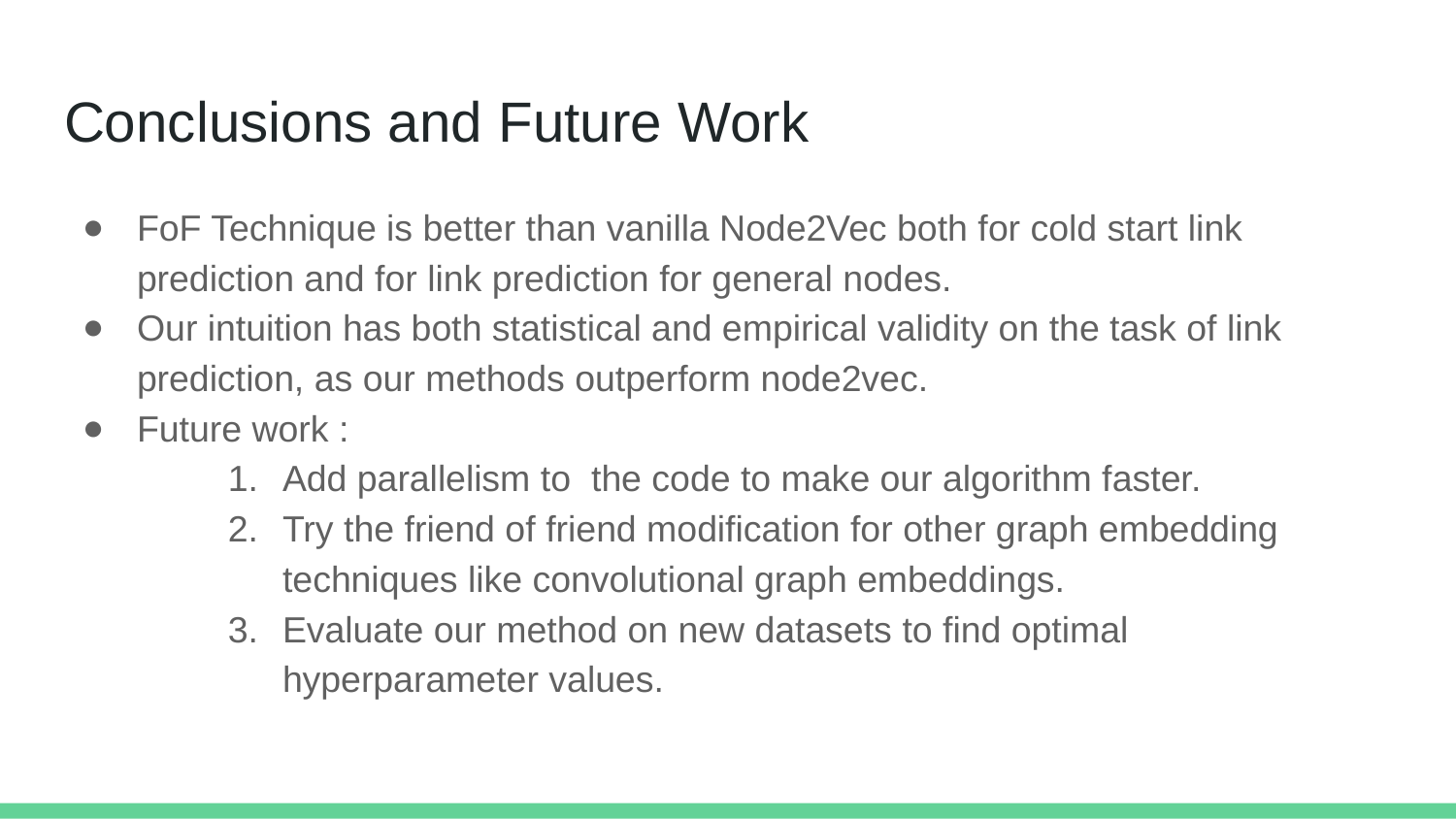

# Conclusions and Future Work
FoF Technique is better than vanilla Node2Vec both for cold start link prediction and for link prediction for general nodes.
Our intuition has both statistical and empirical validity on the task of link prediction, as our methods outperform node2vec.
Future work :
Add parallelism to  the code to make our algorithm faster.
Try the friend of friend modification for other graph embedding techniques like convolutional graph embeddings.
Evaluate our method on new datasets to find optimal hyperparameter values.